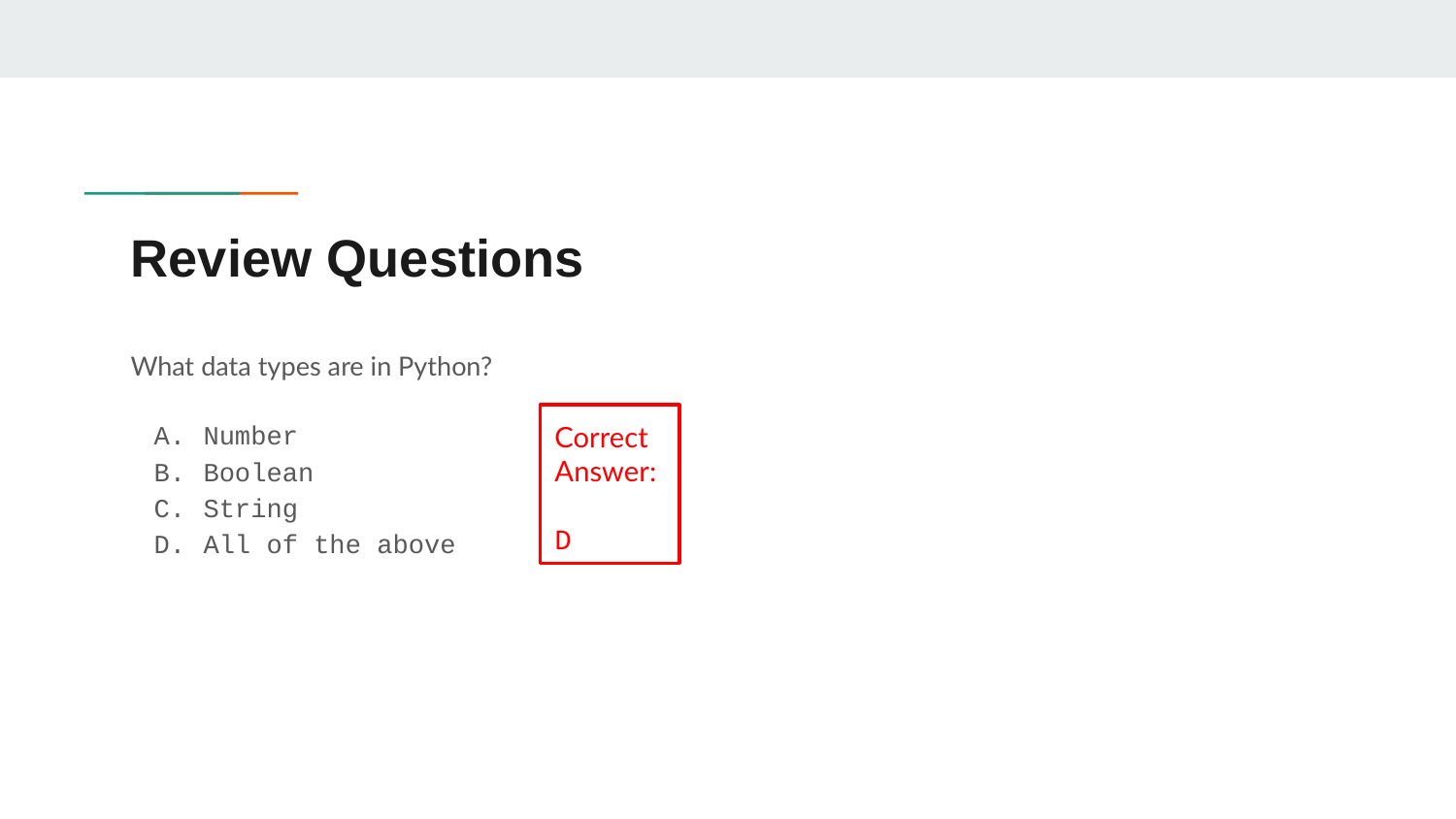

# Review Questions
What data types are in Python?
Number
Boolean
String
All of the above
Correct Answer:

D